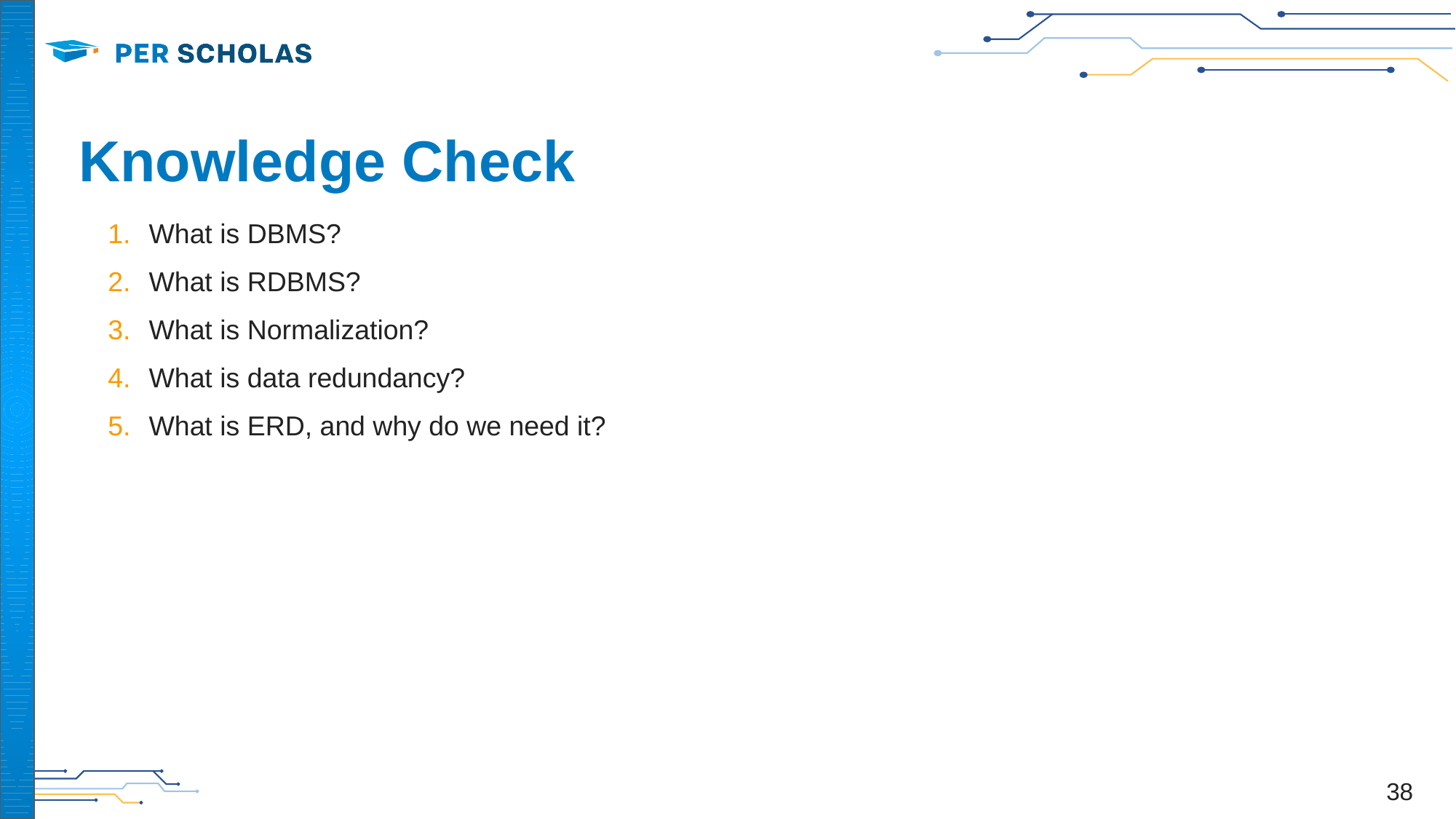

# Knowledge Check
What is DBMS?
What is RDBMS?
What is Normalization?
What is data redundancy?
What is ERD, and why do we need it?
38